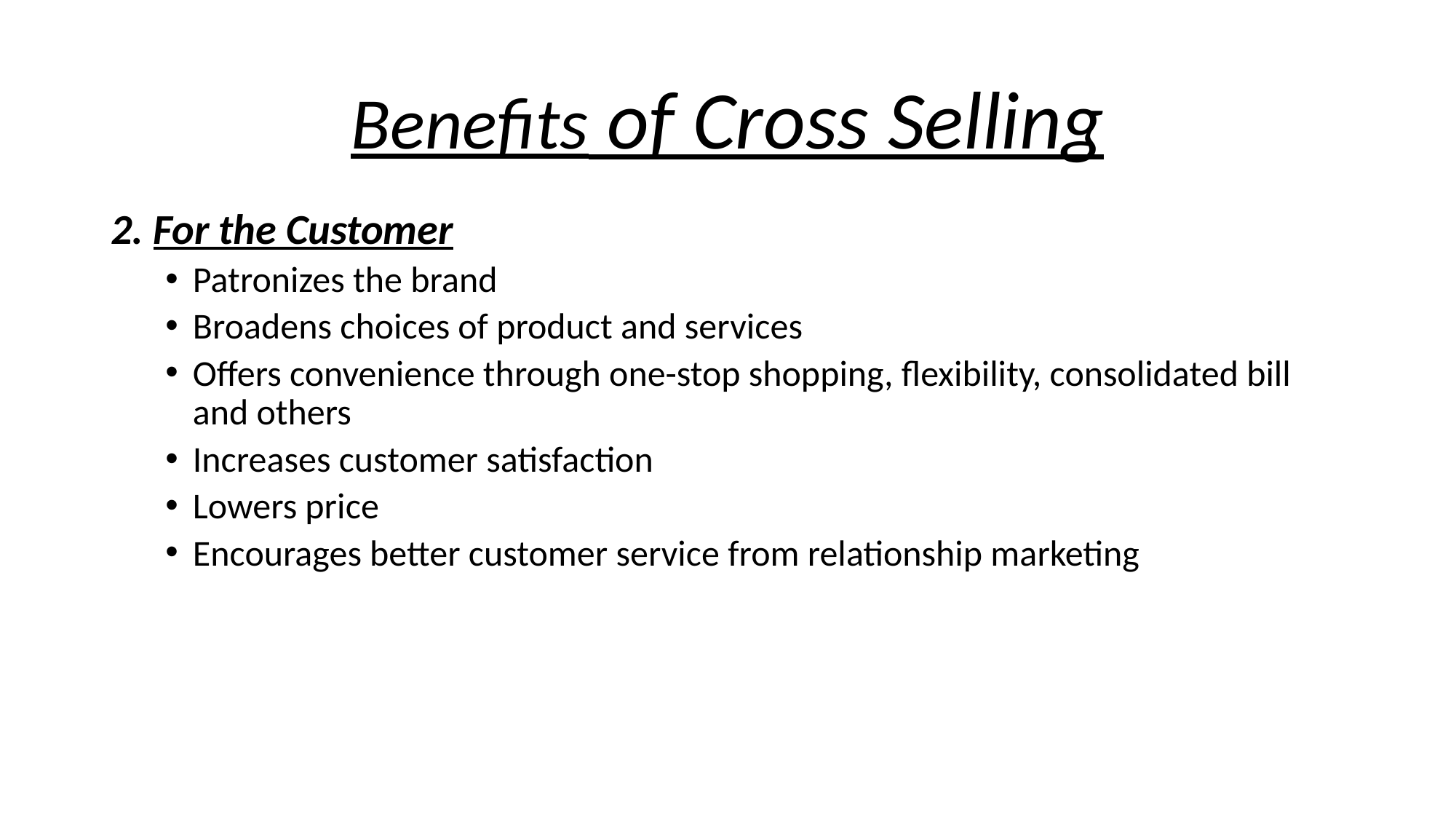

# Benefits of Cross Selling
2. For the Customer
Patronizes the brand
Broadens choices of product and services
Offers convenience through one-stop shopping, flexibility, consolidated bill and others
Increases customer satisfaction
Lowers price
Encourages better customer service from relationship marketing